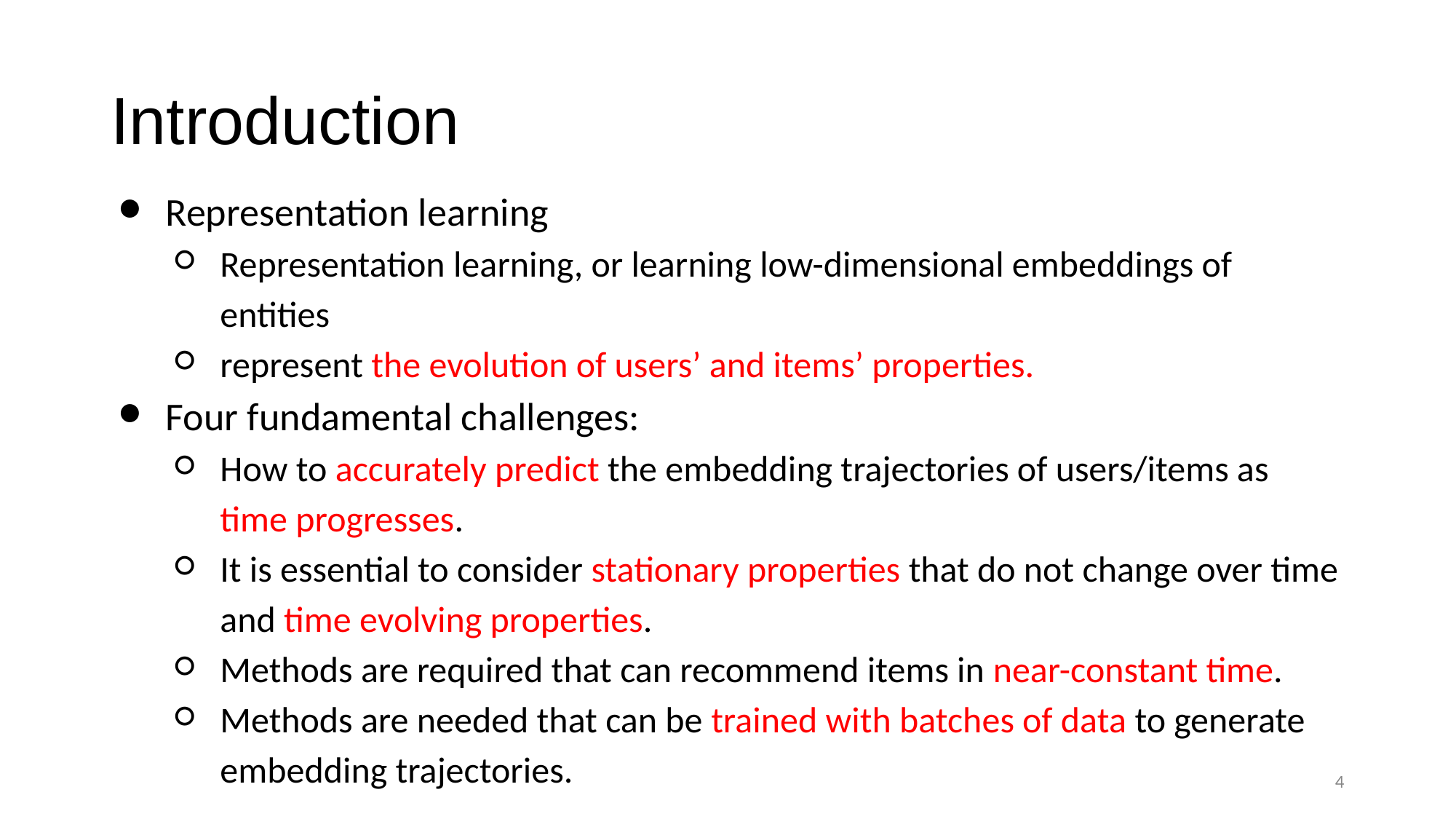

# Introduction
Representation learning
Representation learning, or learning low-dimensional embeddings of entities
represent the evolution of users’ and items’ properties.
Four fundamental challenges:
How to accurately predict the embedding trajectories of users/items as time progresses.
It is essential to consider stationary properties that do not change over time and time evolving properties.
Methods are required that can recommend items in near-constant time.
Methods are needed that can be trained with batches of data to generate embedding trajectories.

4